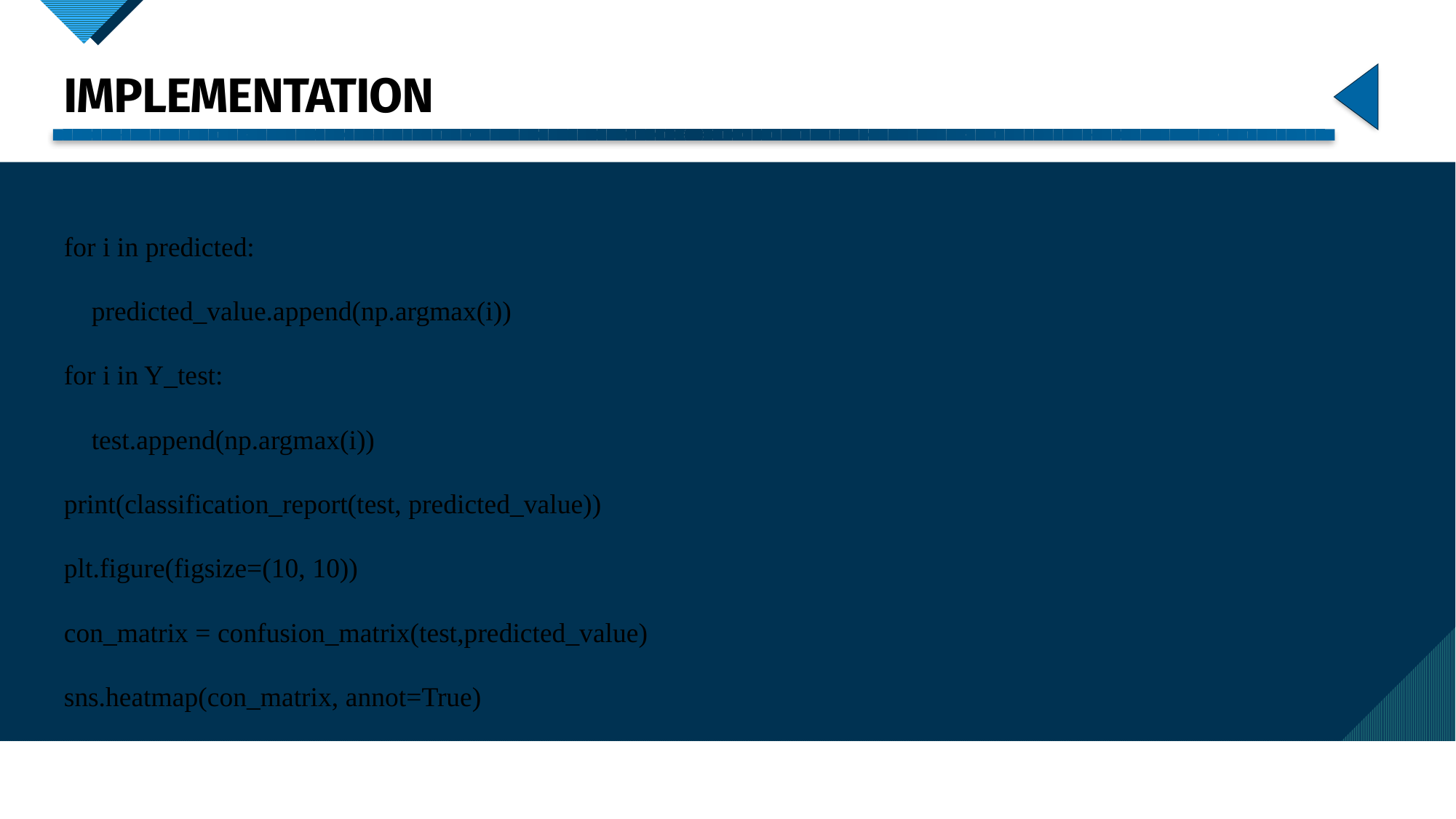

# IMPLEMENTATION

for i in predicted:
    predicted_value.append(np.argmax(i))
for i in Y_test:
    test.append(np.argmax(i))
print(classification_report(test, predicted_value))
plt.figure(figsize=(10, 10))
con_matrix = confusion_matrix(test,predicted_value)
sns.heatmap(con_matrix, annot=True)

21